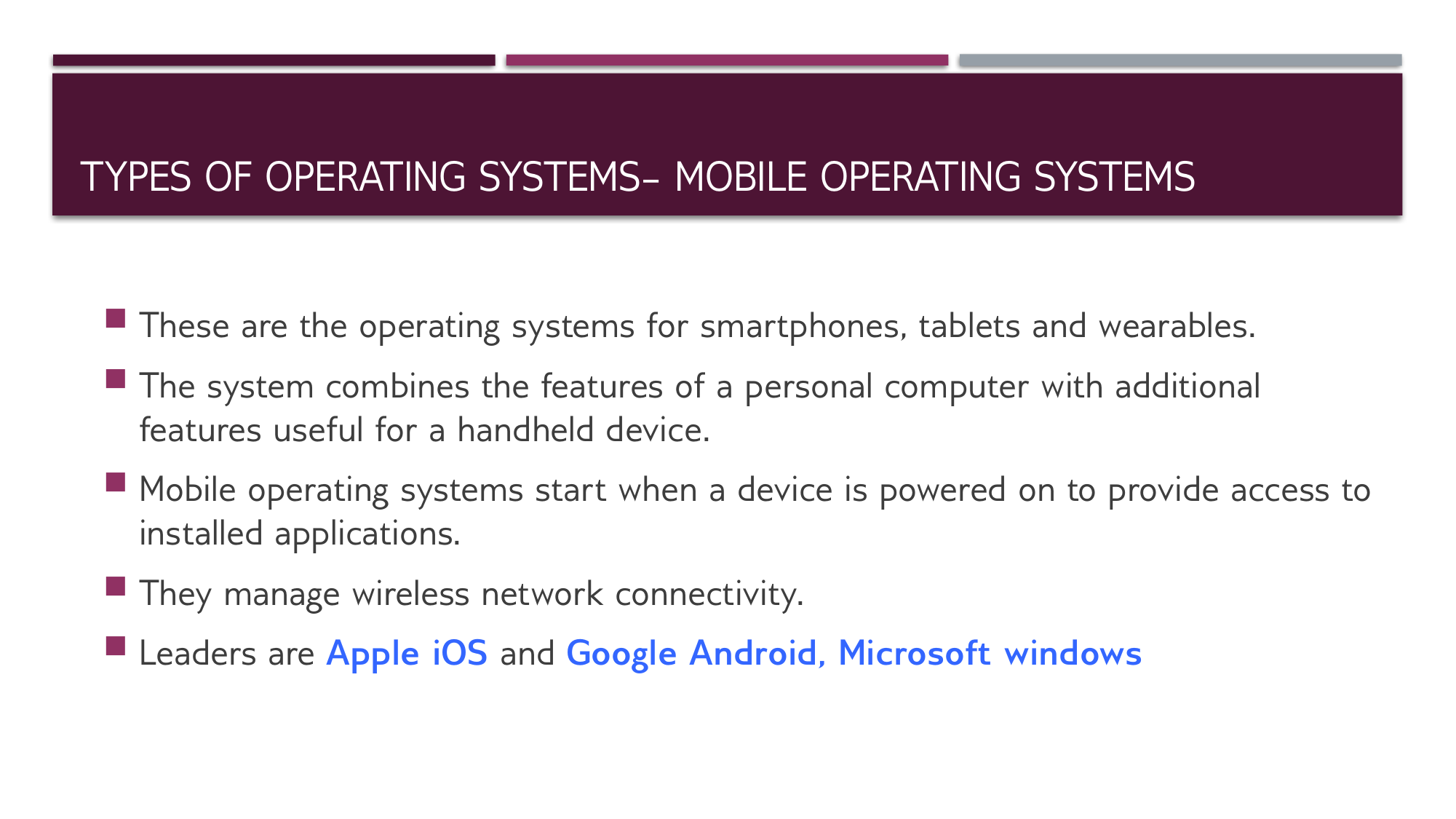

# Types of Operating Systems– Mobile operating systems
These are the operating systems for smartphones, tablets and wearables.
The system combines the features of a personal computer with additional features useful for a handheld device.
Mobile operating systems start when a device is powered on to provide access to installed applications.
They manage wireless network connectivity.
Leaders are Apple iOS and Google Android, Microsoft windows